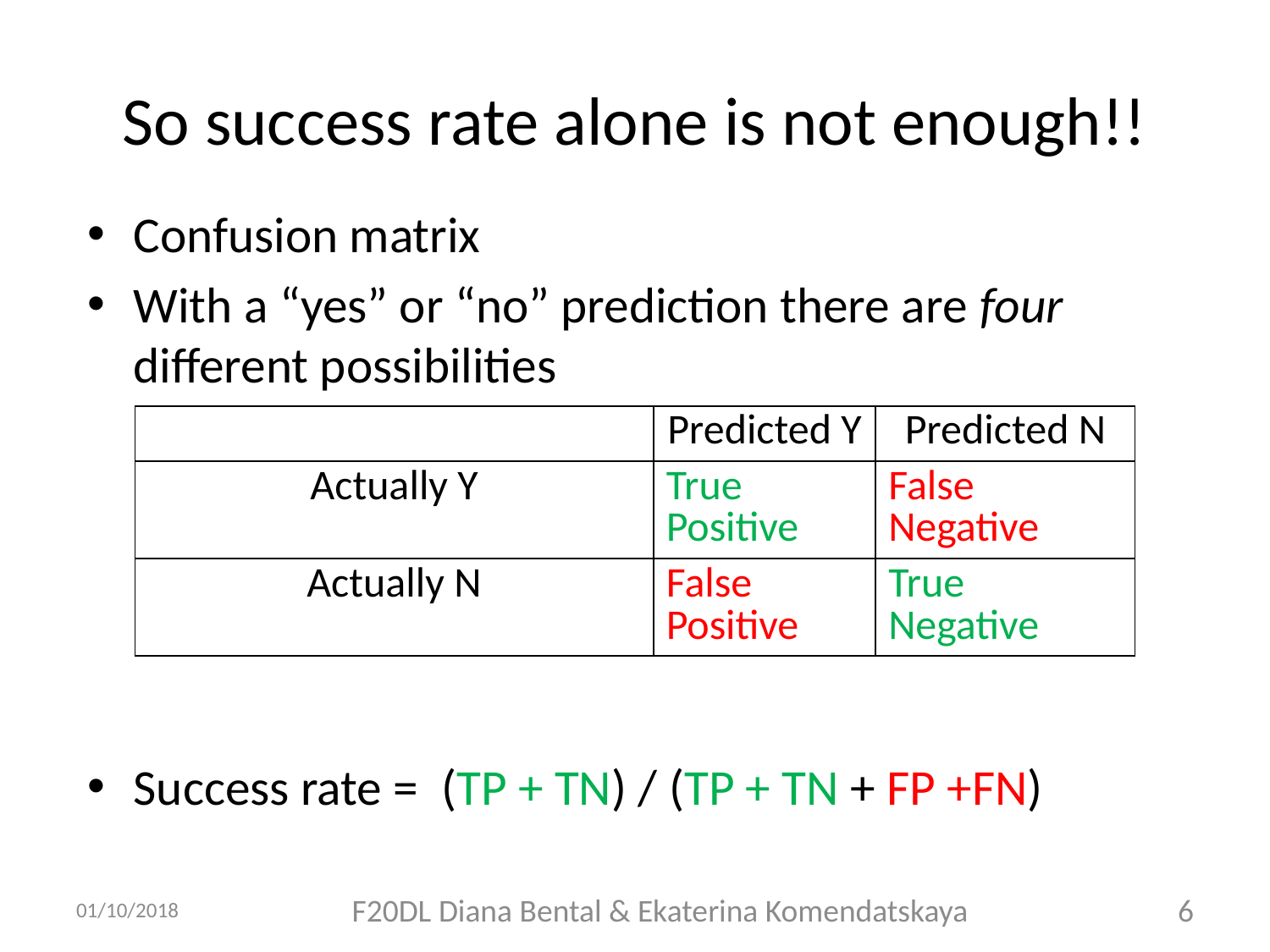

# So success rate alone is not enough!!
Confusion matrix
With a “yes” or “no” prediction there are four different possibilities

Success rate =  (TP + TN) / (TP + TN + FP +FN)

|  | Predicted Y | Predicted N |
| --- | --- | --- |
| Actually Y | True Positive | False Negative |
| Actually N | False Positive | True Negative |
01/10/2018
F20DL Diana Bental & Ekaterina Komendatskaya
6